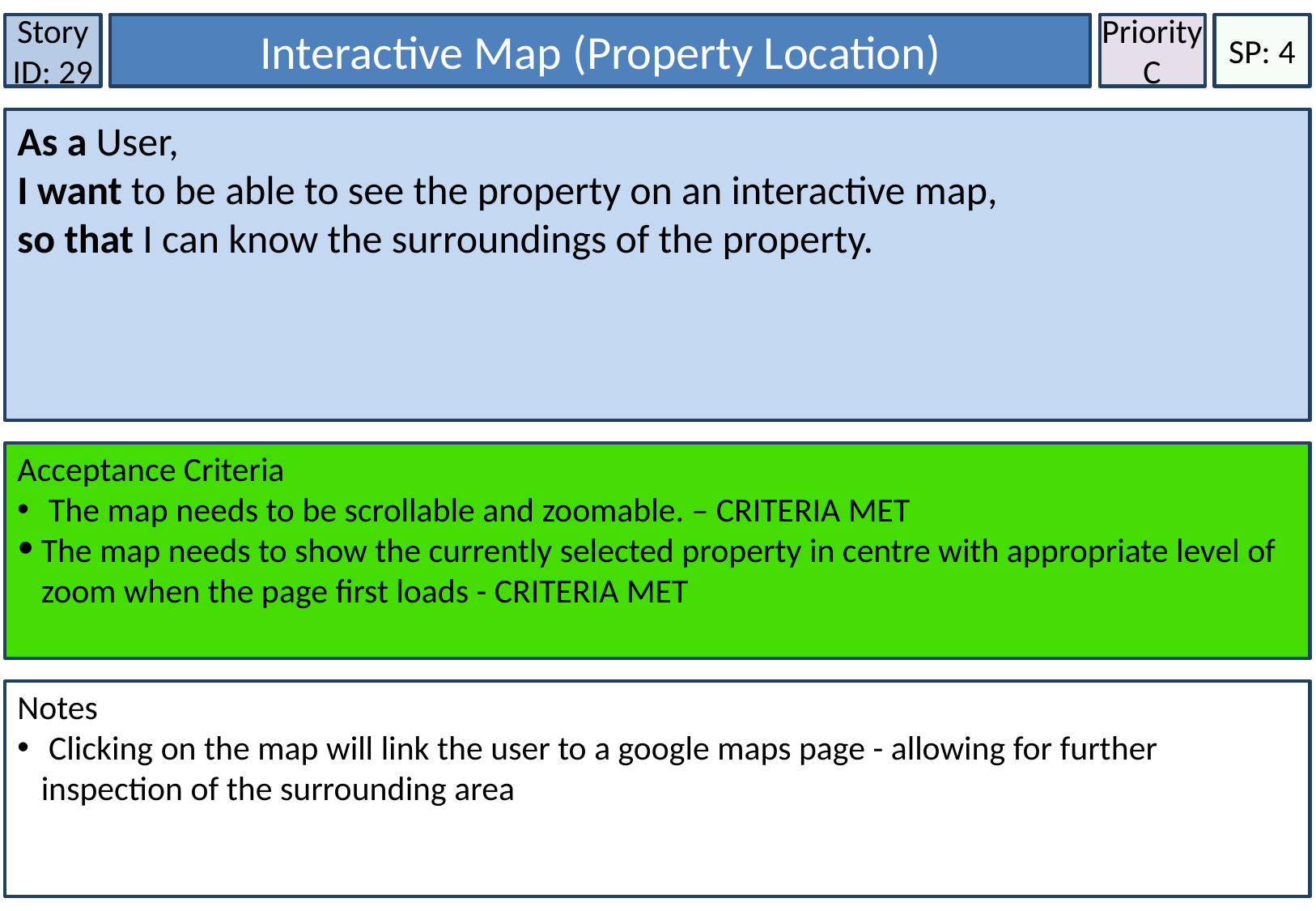

Story ID: 29
Interactive Map (Property Location)
Priority
C
SP: 4
As a User,
I want to be able to see the property on an interactive map,
so that I can know the surroundings of the property.
Acceptance Criteria
 The map needs to be scrollable and zoomable. – CRITERIA MET
The map needs to show the currently selected property in centre with appropriate level of zoom when the page first loads - CRITERIA MET
Notes
 Clicking on the map will link the user to a google maps page - allowing for further inspection of the surrounding area